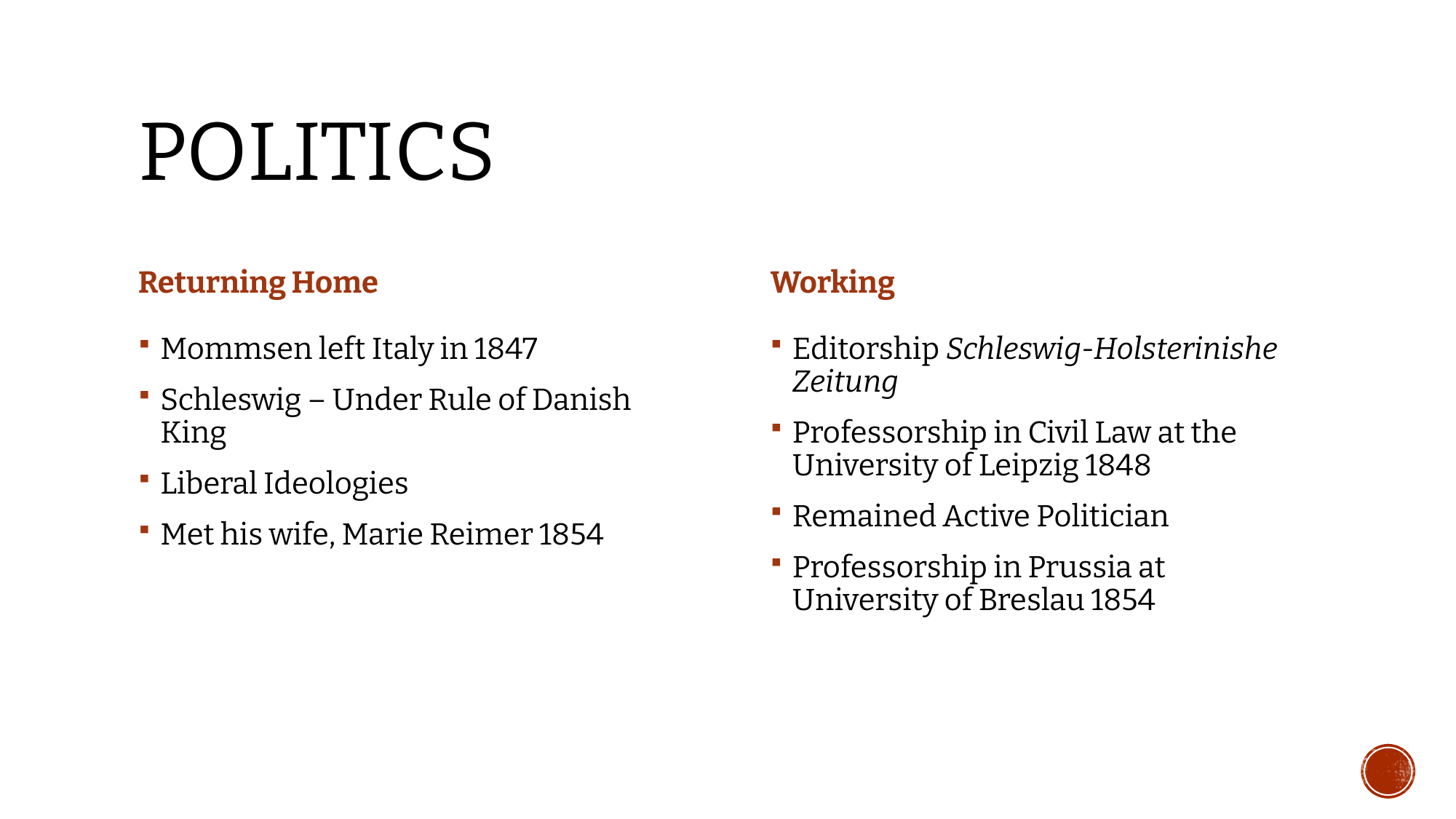

# Politics
Returning Home
Working
Mommsen left Italy in 1847
Schleswig – Under Rule of Danish King
Liberal Ideologies
Met his wife, Marie Reimer 1854

Editorship Schleswig-Holsterinishe Zeitung
Professorship in Civil Law at the University of Leipzig 1848
Remained Active Politician
Professorship in Prussia at University of Breslau 1854